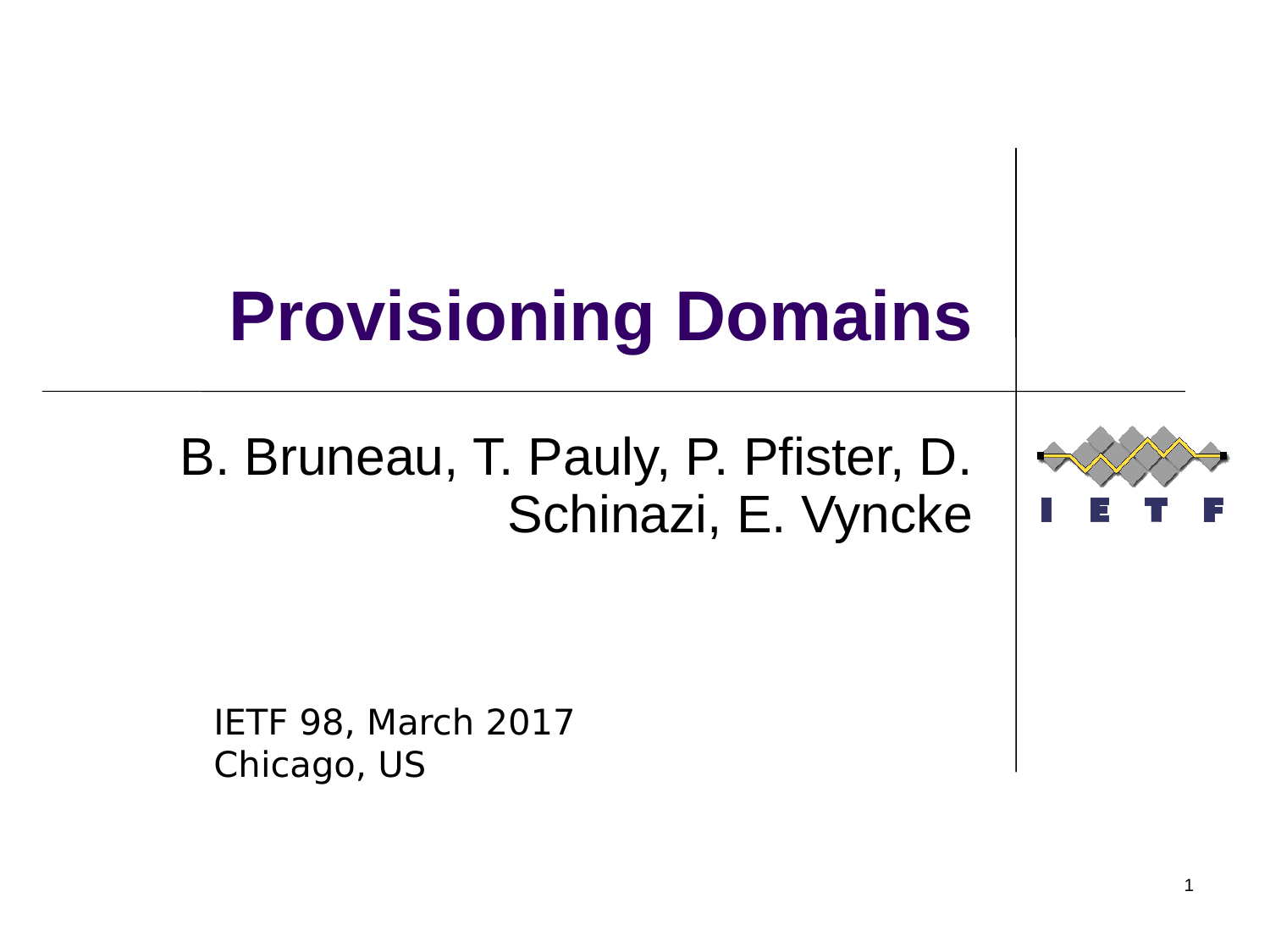

# Provisioning Domains
B. Bruneau, T. Pauly, P. Pfister, D. Schinazi, E. Vyncke
IETF 98, March 2017
Chicago, US
1